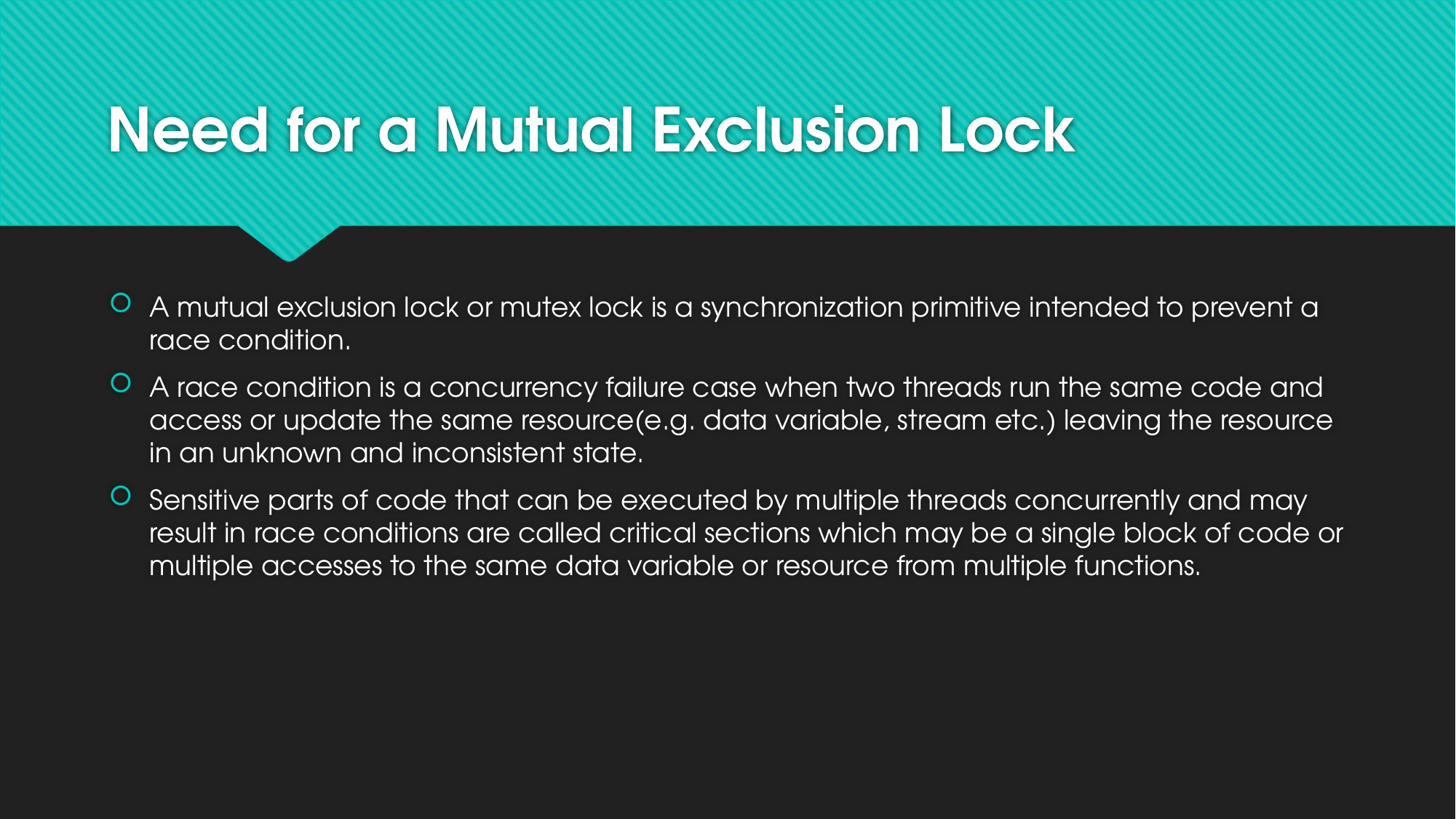

# Need for a Mutual Exclusion Lock
A mutual exclusion lock or mutex lock is a synchronization primitive intended to prevent a race condition.
A race condition is a concurrency failure case when two threads run the same code and access or update the same resource(e.g. data variable, stream etc.) leaving the resource in an unknown and inconsistent state.
Sensitive parts of code that can be executed by multiple threads concurrently and may result in race conditions are called critical sections which may be a single block of code or multiple accesses to the same data variable or resource from multiple functions.